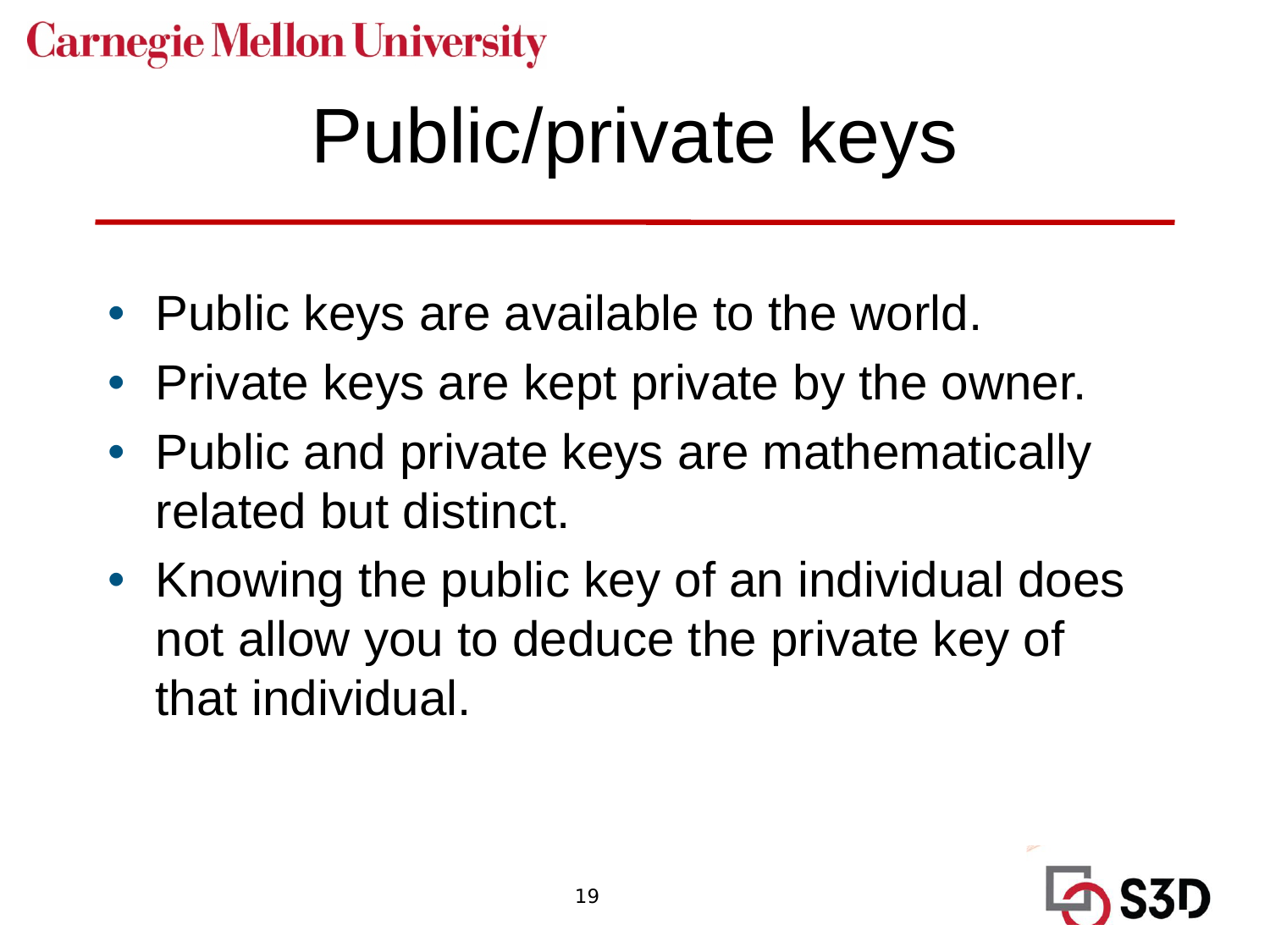

# Public/private keys
Public keys are available to the world.
Private keys are kept private by the owner.
Public and private keys are mathematically related but distinct.
Knowing the public key of an individual does not allow you to deduce the private key of that individual.